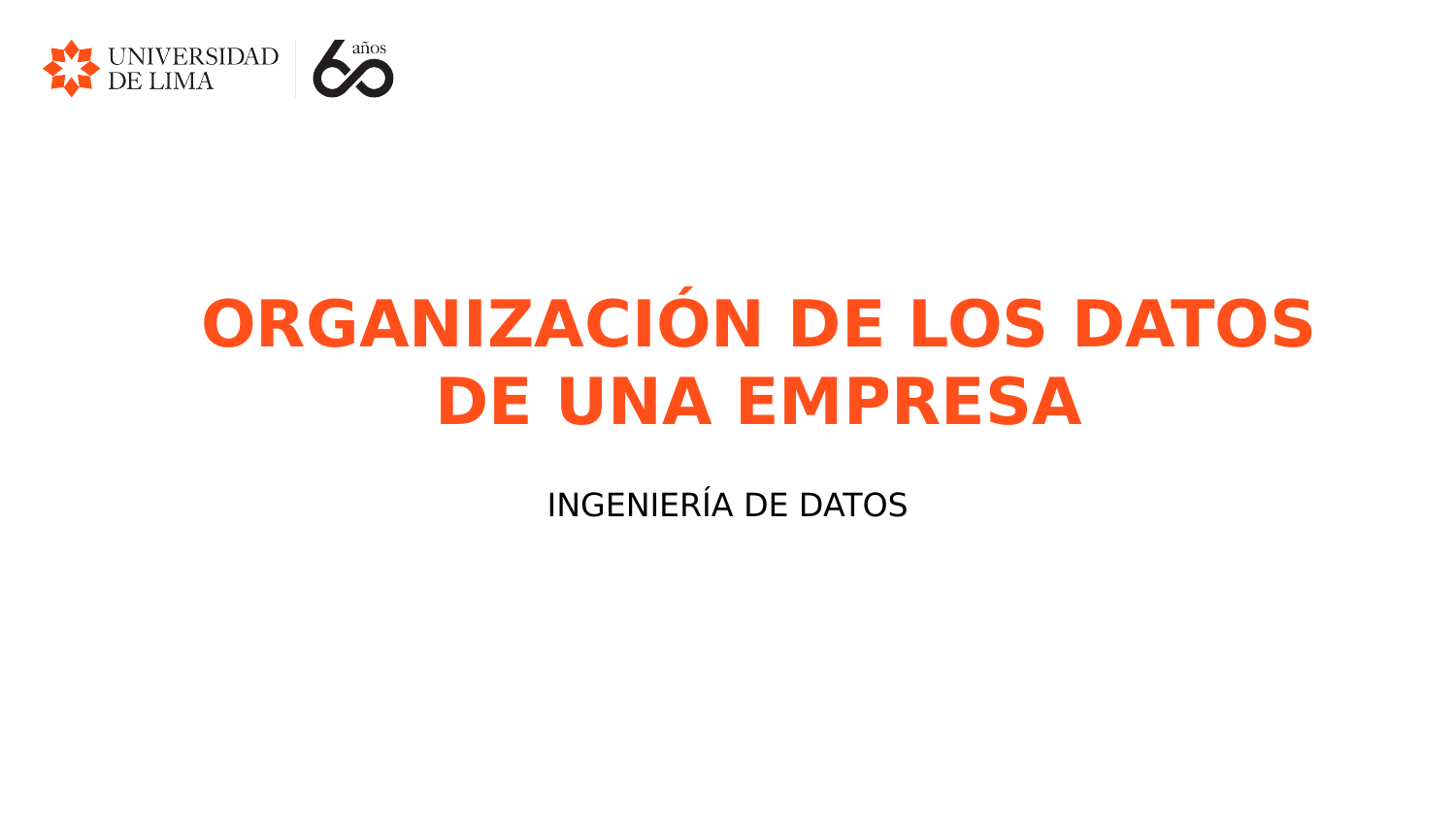

# ORGANIZACIÓN DE LOS DATOS DE UNA EMPRESA
INGENIERÍA DE DATOS